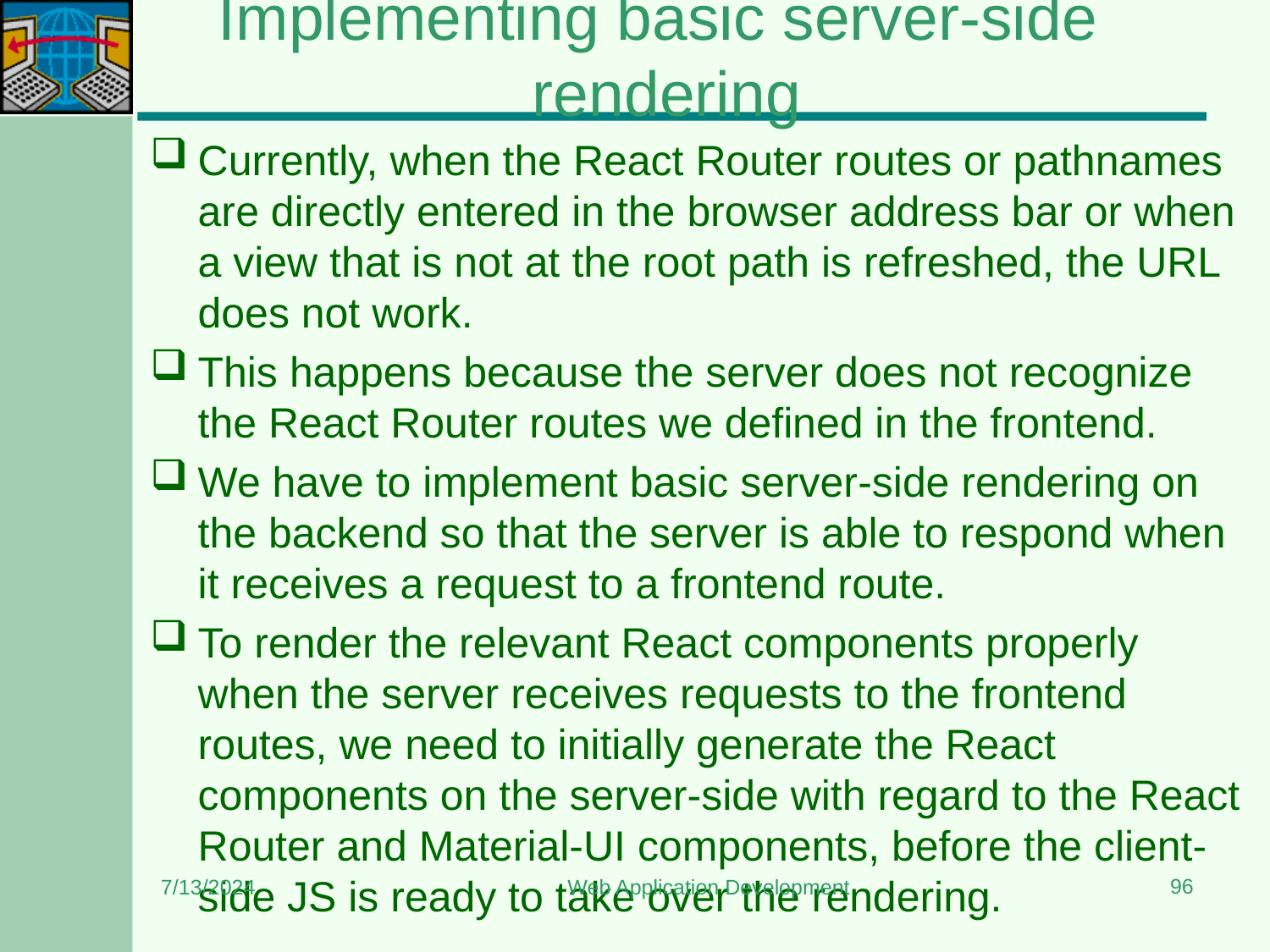

# Implementing basic server-side rendering
Currently, when the React Router routes or pathnames are directly entered in the browser address bar or when a view that is not at the root path is refreshed, the URL does not work.
This happens because the server does not recognize the React Router routes we defined in the frontend.
We have to implement basic server-side rendering on the backend so that the server is able to respond when it receives a request to a frontend route.
To render the relevant React components properly when the server receives requests to the frontend routes, we need to initially generate the React components on the server-side with regard to the React Router and Material-UI components, before the client-side JS is ready to take over the rendering.
96
7/13/2024
Web Application Development